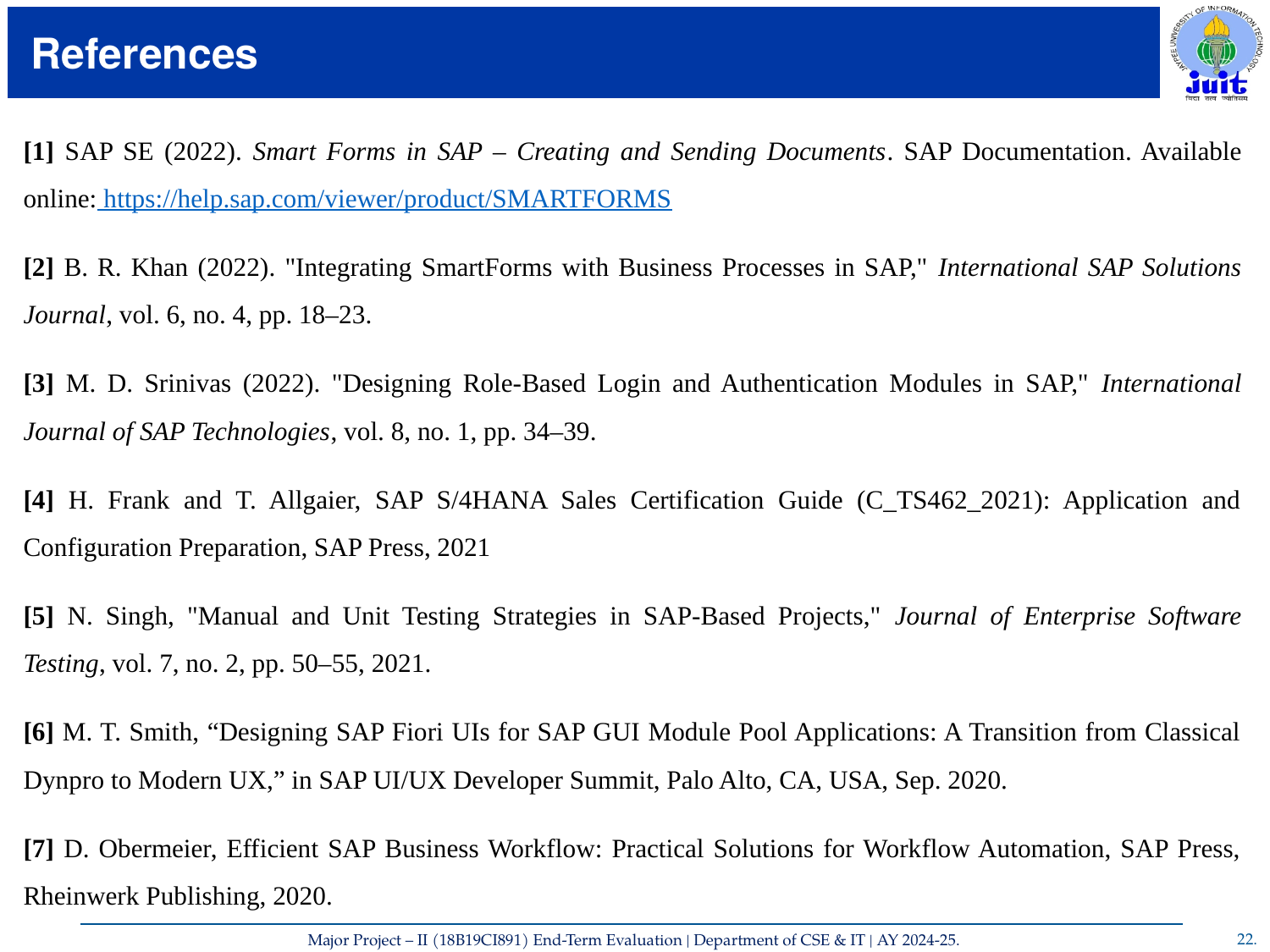

# References
[1] SAP SE (2022). Smart Forms in SAP – Creating and Sending Documents. SAP Documentation. Available online: https://help.sap.com/viewer/product/SMARTFORMS
[2] B. R. Khan (2022). "Integrating SmartForms with Business Processes in SAP," International SAP Solutions Journal, vol. 6, no. 4, pp. 18–23.
[3] M. D. Srinivas (2022). "Designing Role-Based Login and Authentication Modules in SAP," International Journal of SAP Technologies, vol. 8, no. 1, pp. 34–39.
[4] H. Frank and T. Allgaier, SAP S/4HANA Sales Certification Guide (C_TS462_2021): Application and Configuration Preparation, SAP Press, 2021
[5] N. Singh, "Manual and Unit Testing Strategies in SAP-Based Projects," Journal of Enterprise Software Testing, vol. 7, no. 2, pp. 50–55, 2021.
[6] M. T. Smith, “Designing SAP Fiori UIs for SAP GUI Module Pool Applications: A Transition from Classical Dynpro to Modern UX,” in SAP UI/UX Developer Summit, Palo Alto, CA, USA, Sep. 2020.
[7] D. Obermeier, Efficient SAP Business Workflow: Practical Solutions for Workflow Automation, SAP Press, Rheinwerk Publishing, 2020.